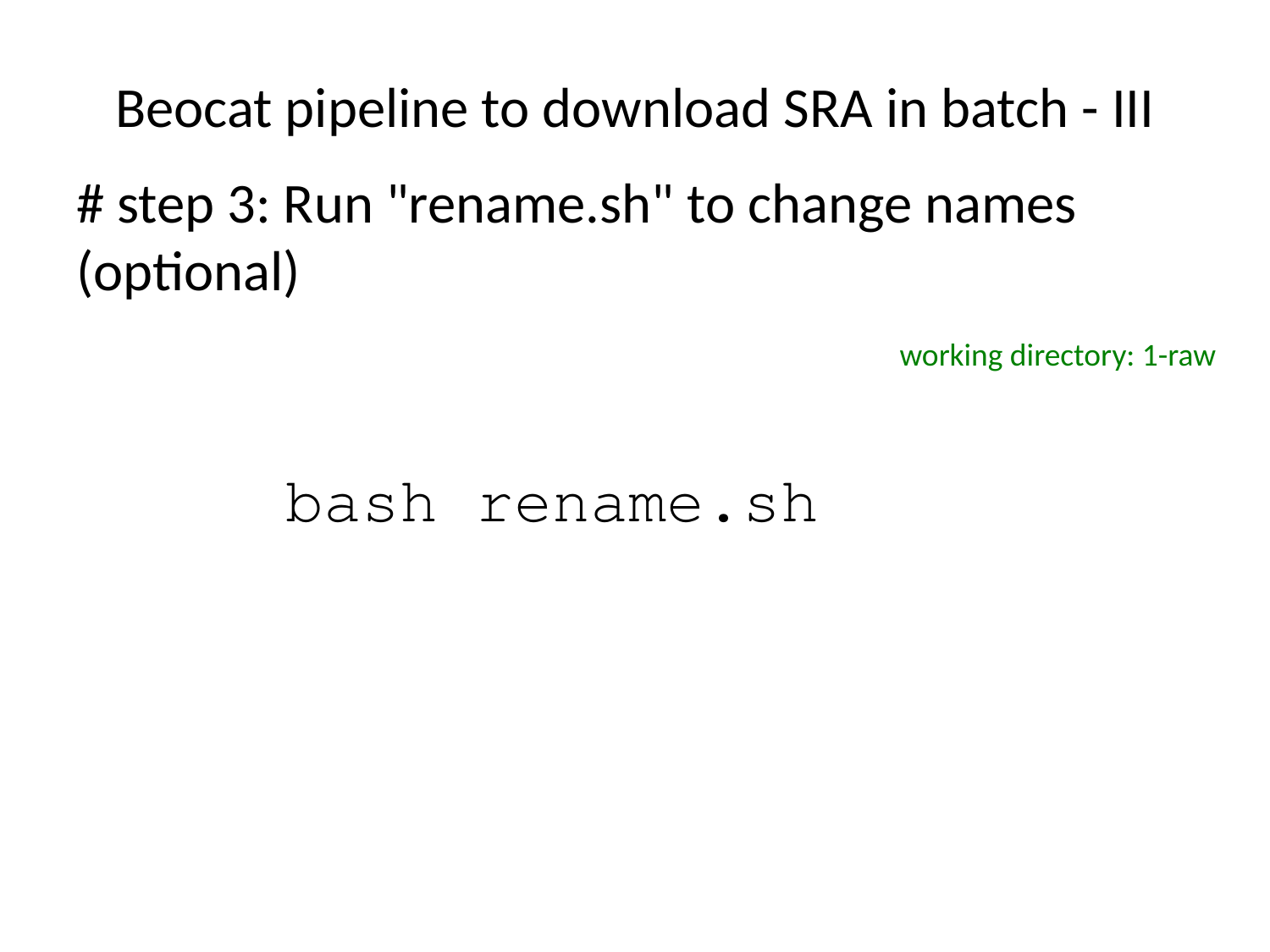

# Beocat pipeline to download SRA in batch - III
# step 3: Run "rename.sh" to change names (optional)
working directory: 1-raw
bash rename.sh